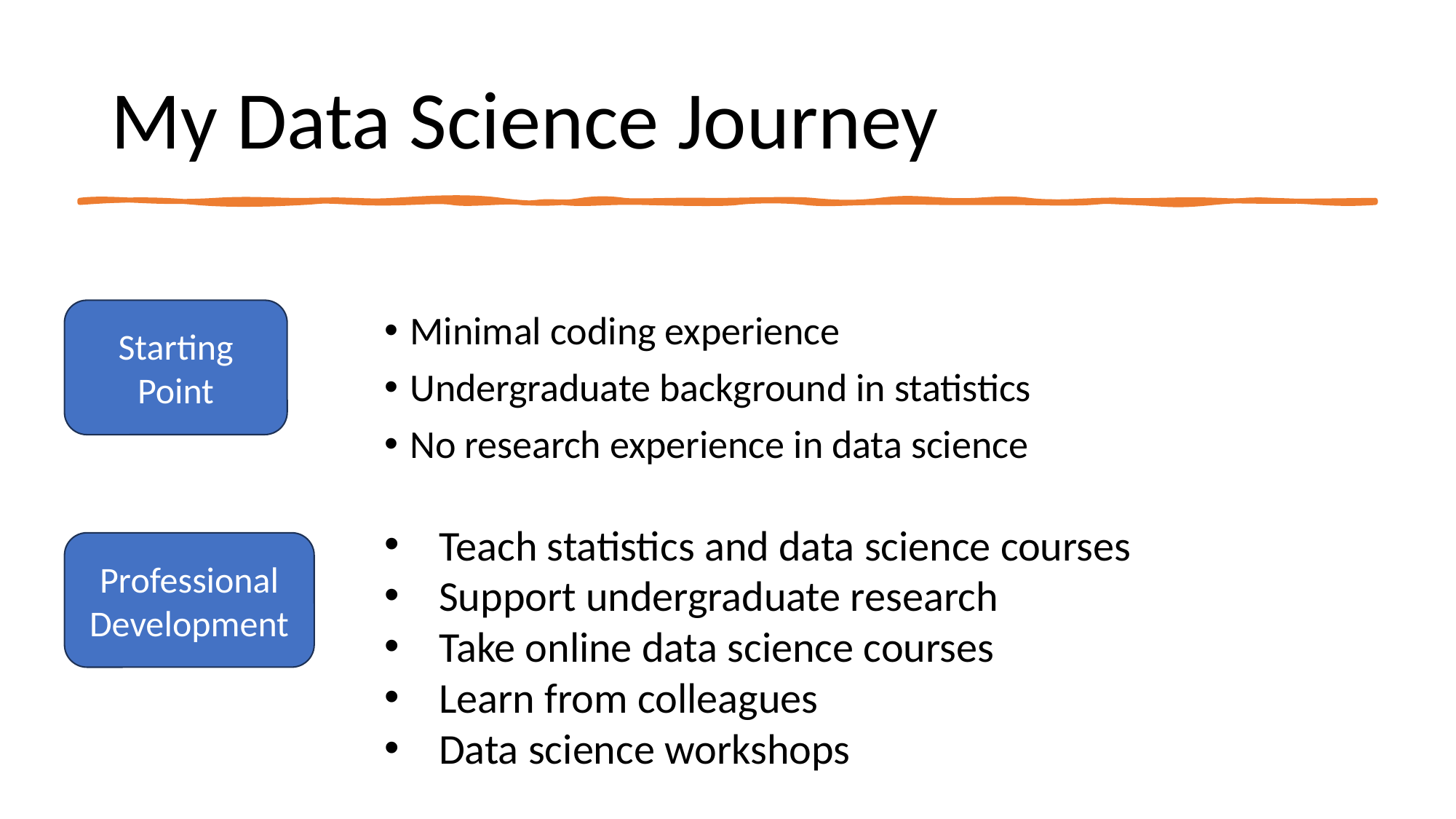

# My Data Science Journey

Minimal coding experience
Undergraduate background in statistics
No research experience in data science

Starting
Point
Teach statistics and data science courses
Support undergraduate research
Take online data science courses
Learn from colleagues
Data science workshops
Professional Development